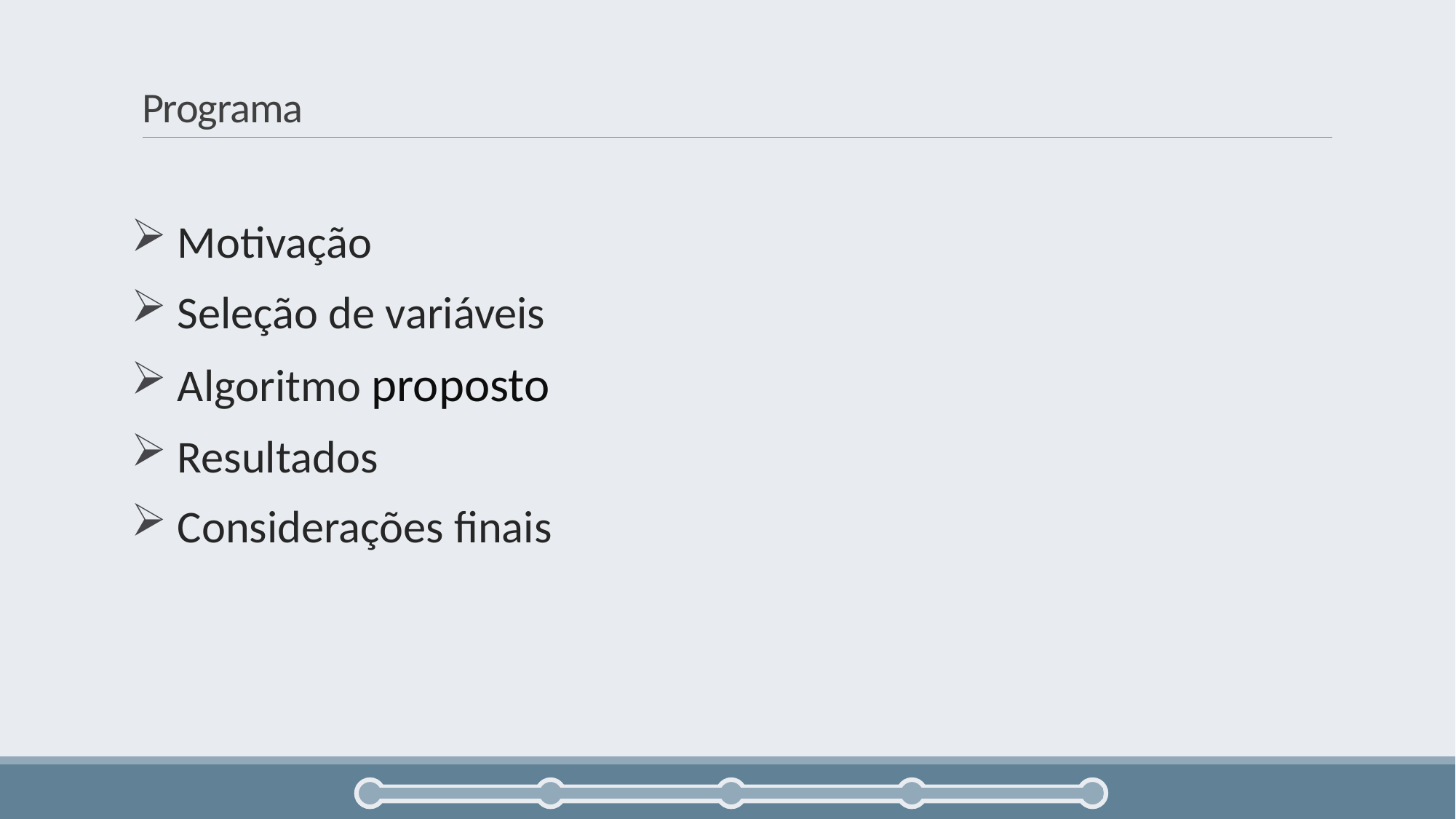

# Programa
 Motivação
 Seleção de variáveis
 Algoritmo proposto
 Resultados
 Considerações finais